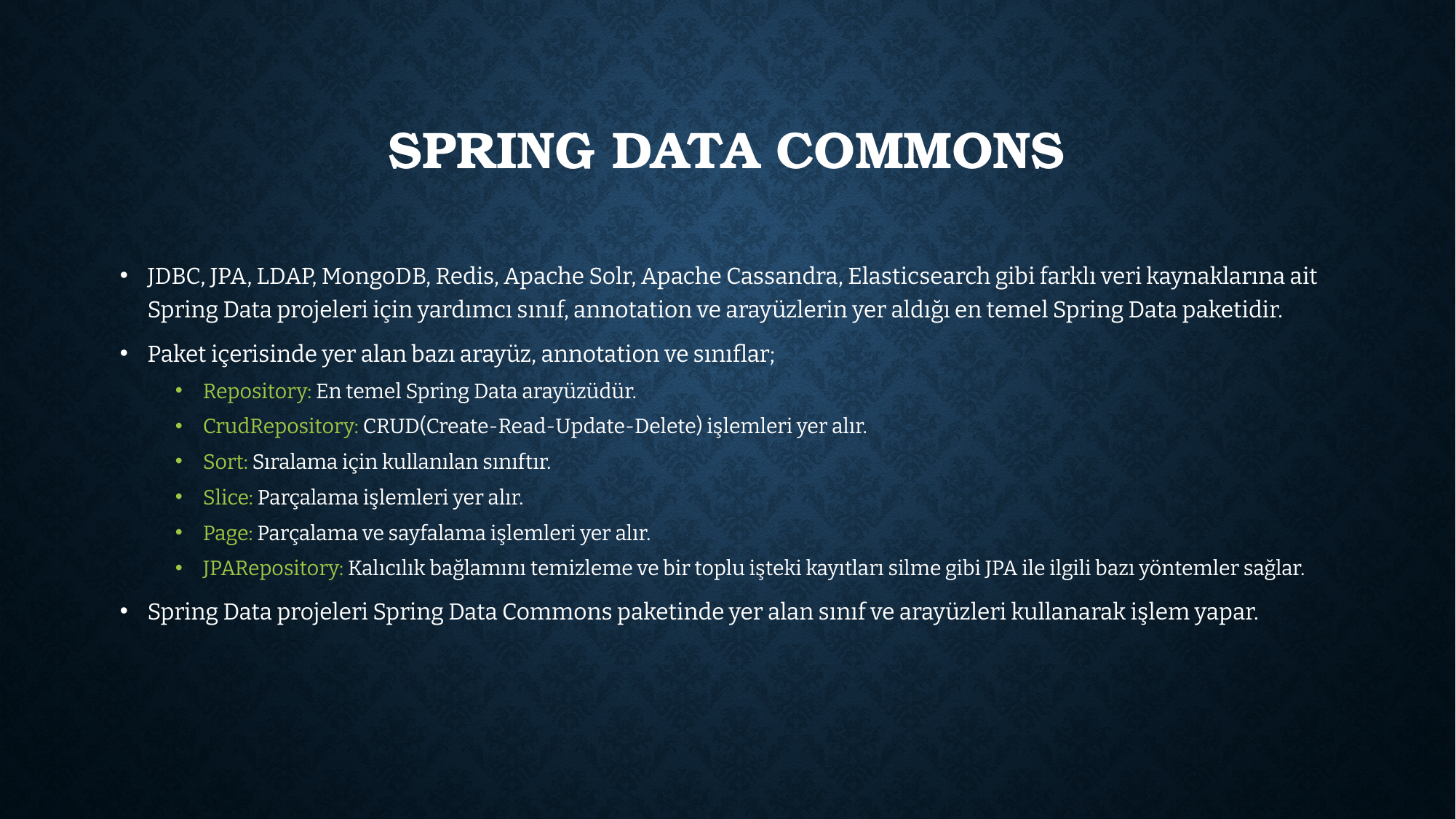

# Spring Data Commons
JDBC, JPA, LDAP, MongoDB, Redis, Apache Solr, Apache Cassandra, Elasticsearch gibi farklı veri kaynaklarına ait Spring Data projeleri için yardımcı sınıf, annotation ve arayüzlerin yer aldığı en temel Spring Data paketidir.
Paket içerisinde yer alan bazı arayüz, annotation ve sınıflar;
Repository: En temel Spring Data arayüzüdür.
CrudRepository: CRUD(Create-Read-Update-Delete) işlemleri yer alır.
Sort: Sıralama için kullanılan sınıftır.
Slice: Parçalama işlemleri yer alır.
Page: Parçalama ve sayfalama işlemleri yer alır.
JPARepository: Kalıcılık bağlamını temizleme ve bir toplu işteki kayıtları silme gibi JPA ile ilgili bazı yöntemler sağlar.
Spring Data projeleri Spring Data Commons paketinde yer alan sınıf ve arayüzleri kullanarak işlem yapar.